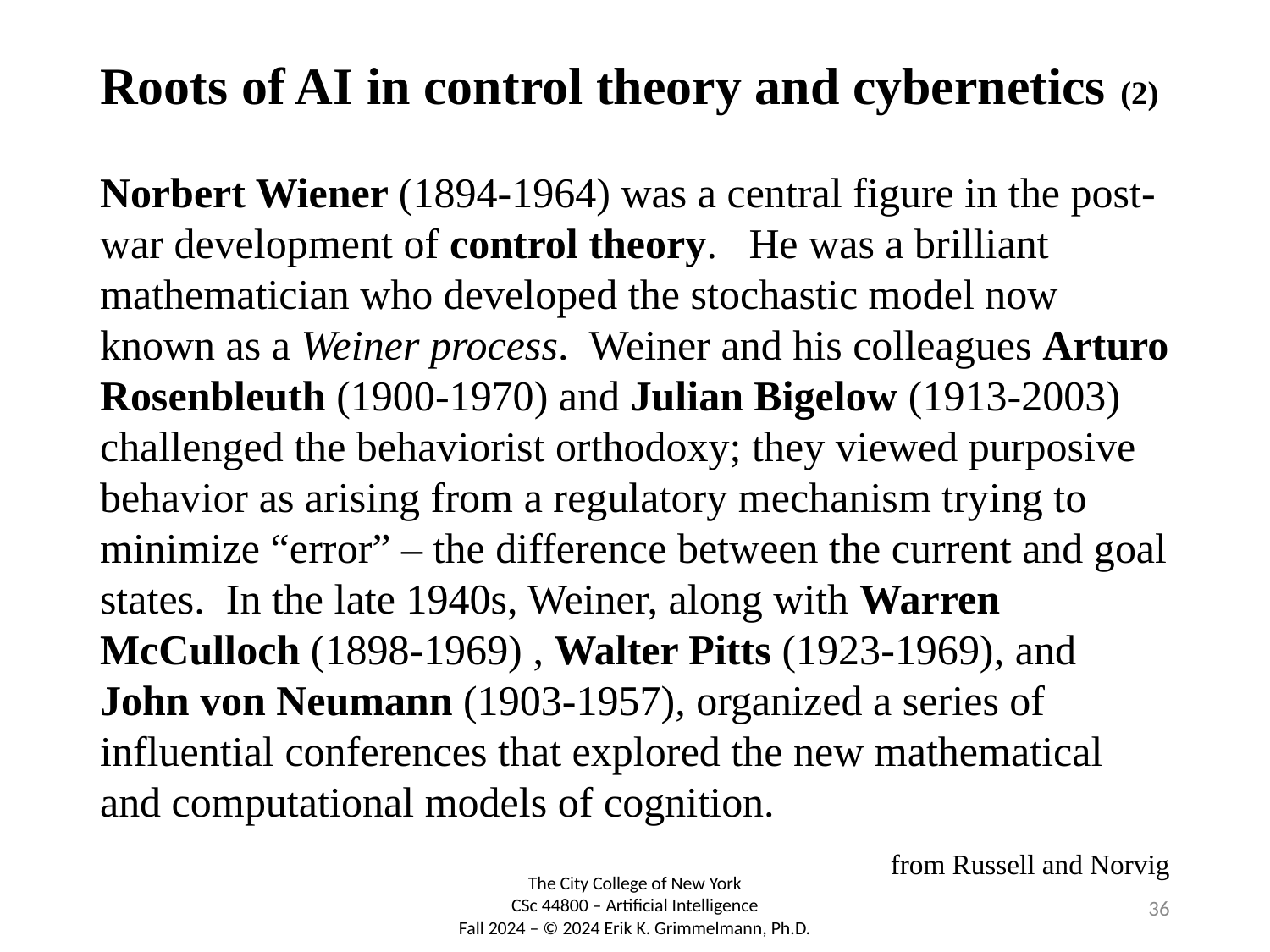

# Roots of AI in control theory and cybernetics (2)
Norbert Wiener (1894-1964) was a central figure in the post-war development of control theory.   He was a brilliant mathematician who developed the stochastic model now known as a Weiner process.  Weiner and his colleagues Arturo Rosenbleuth (1900-1970) and Julian Bigelow (1913-2003) challenged the behaviorist orthodoxy; they viewed purposive behavior as arising from a regulatory mechanism trying to minimize “error” – the difference between the current and goal states.  In the late 1940s, Weiner, along with Warren McCulloch (1898-1969) , Walter Pitts (1923-1969), and John von Neumann (1903-1957), organized a series of influential conferences that explored the new mathematical and computational models of cognition.
from Russell and Norvig
36